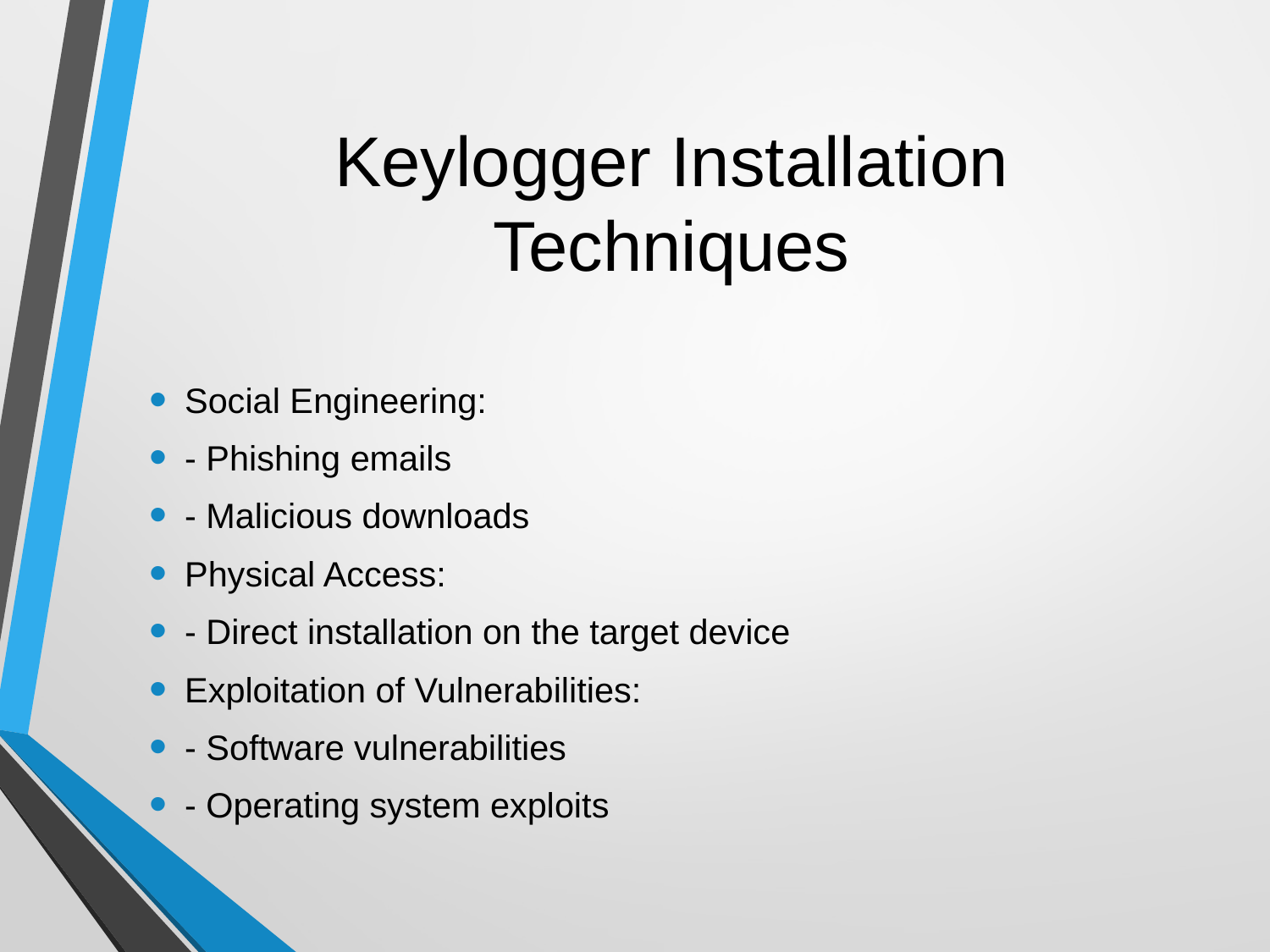

# Keylogger Installation Techniques
Social Engineering:
- Phishing emails
- Malicious downloads
Physical Access:
- Direct installation on the target device
Exploitation of Vulnerabilities:
- Software vulnerabilities
- Operating system exploits